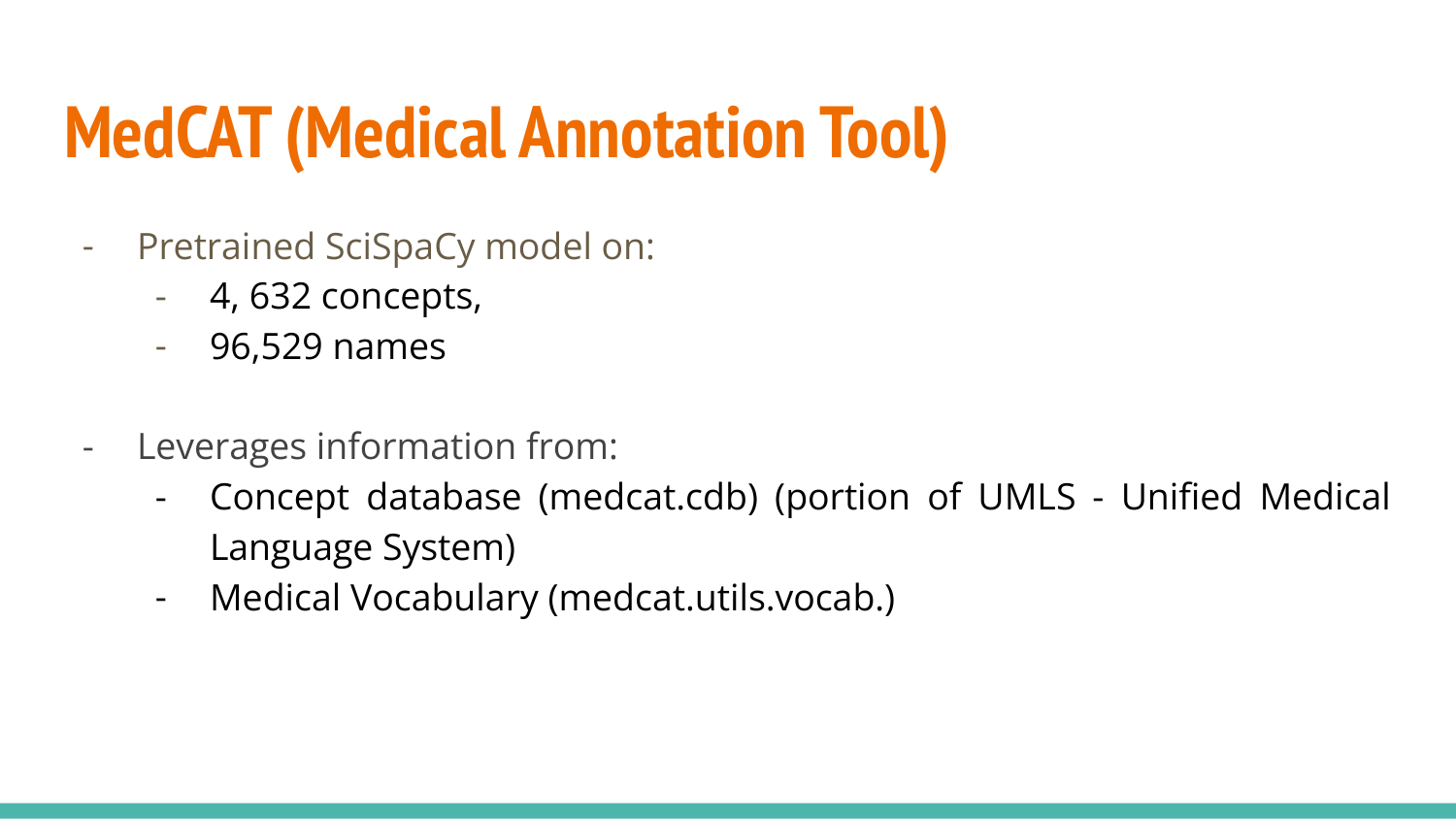

# MedCAT (Medical Annotation Tool)
Pretrained SciSpaCy model on:
4, 632 concepts,
96,529 names

Leverages information from:
Concept database (medcat.cdb) (portion of UMLS - Unified Medical Language System)
Medical Vocabulary (medcat.utils.vocab.)